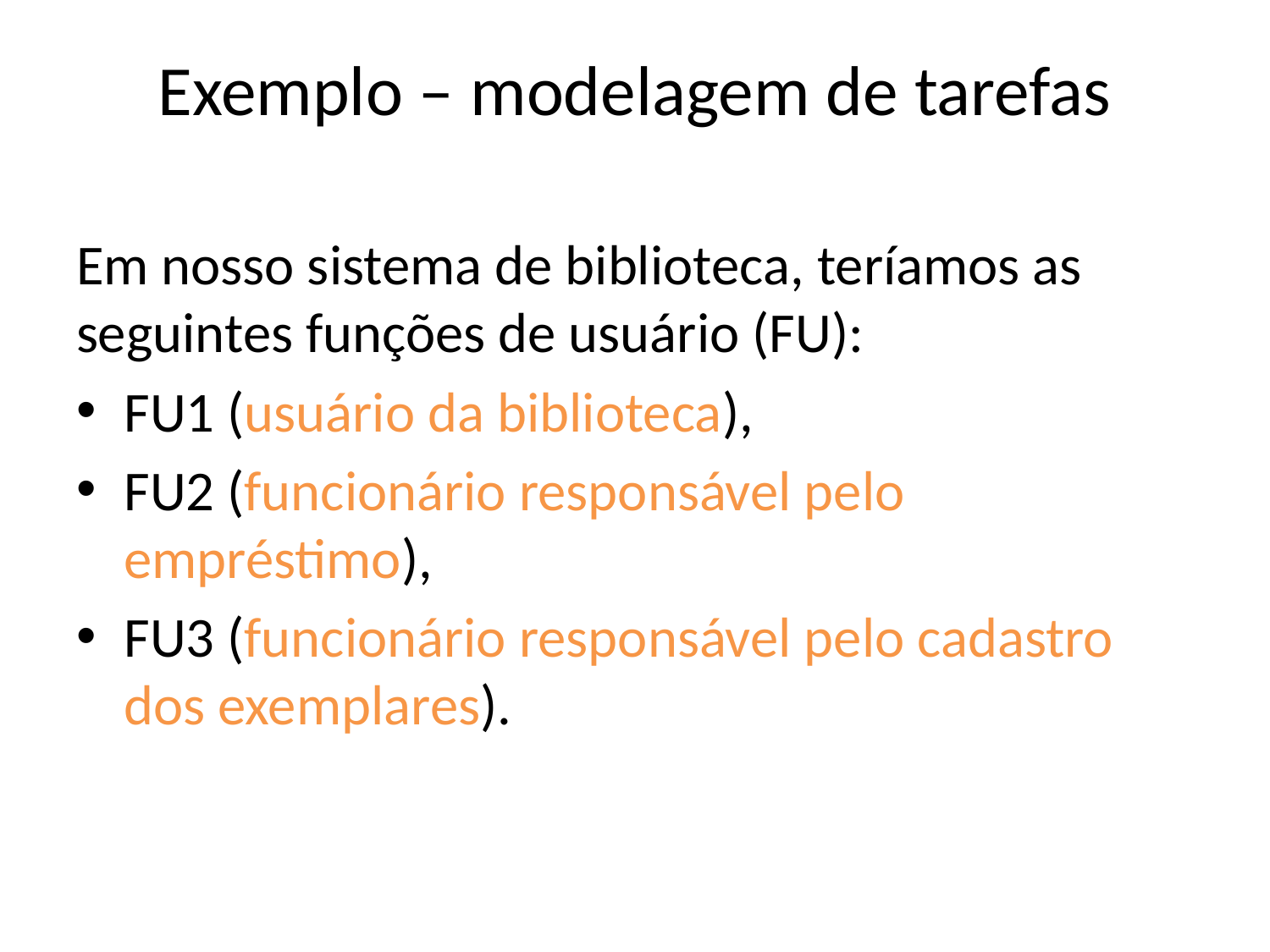

# Exemplo – modelagem de tarefas
Em nosso sistema de biblioteca, teríamos as seguintes funções de usuário (FU):
FU1 (usuário da biblioteca),
FU2 (funcionário responsável pelo empréstimo),
FU3 (funcionário responsável pelo cadastro dos exemplares).